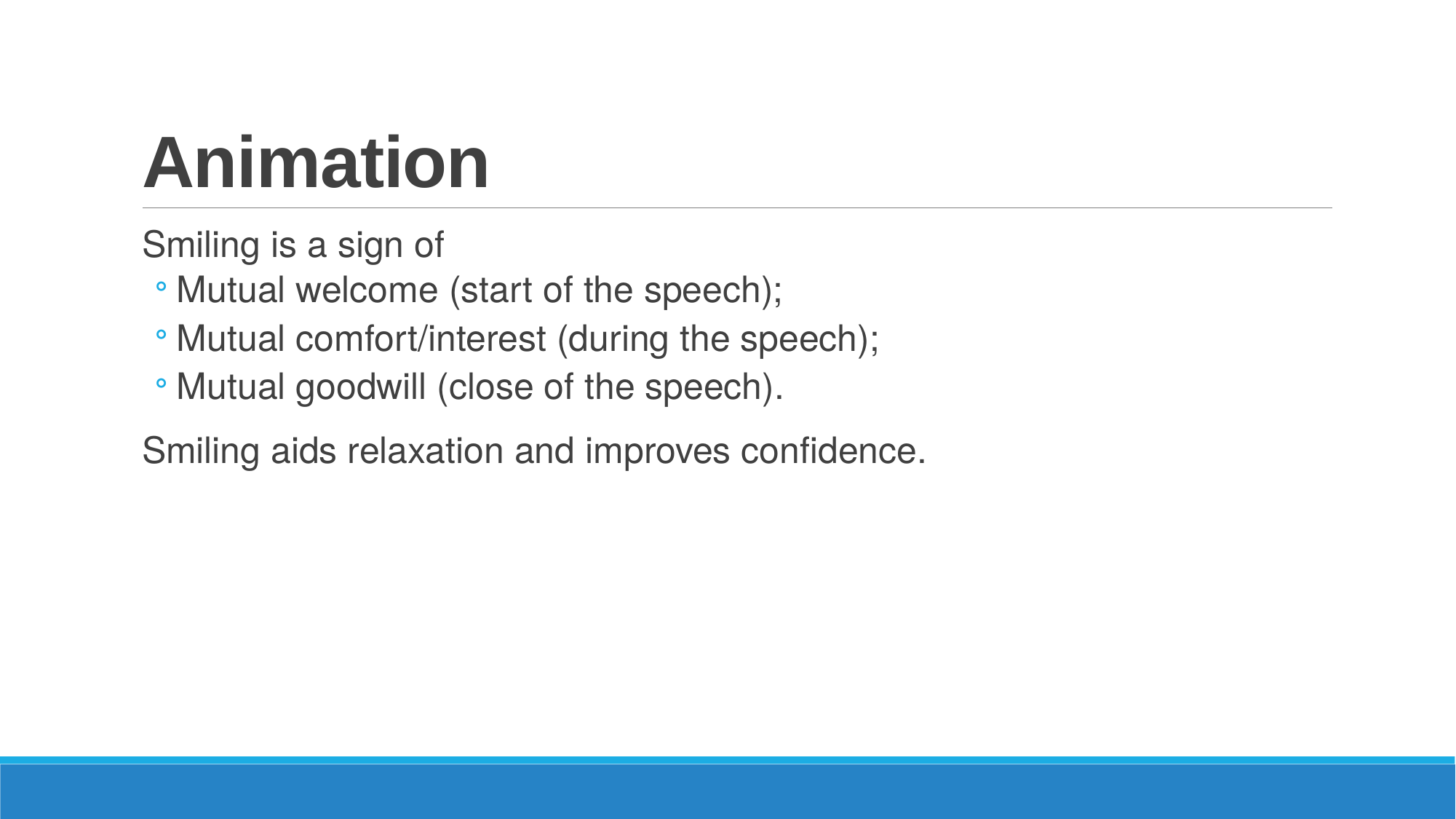

# Animation
Smiling is a sign of
Mutual welcome (start of the speech);
Mutual comfort/interest (during the speech);
Mutual goodwill (close of the speech).
Smiling aids relaxation and improves confidence.